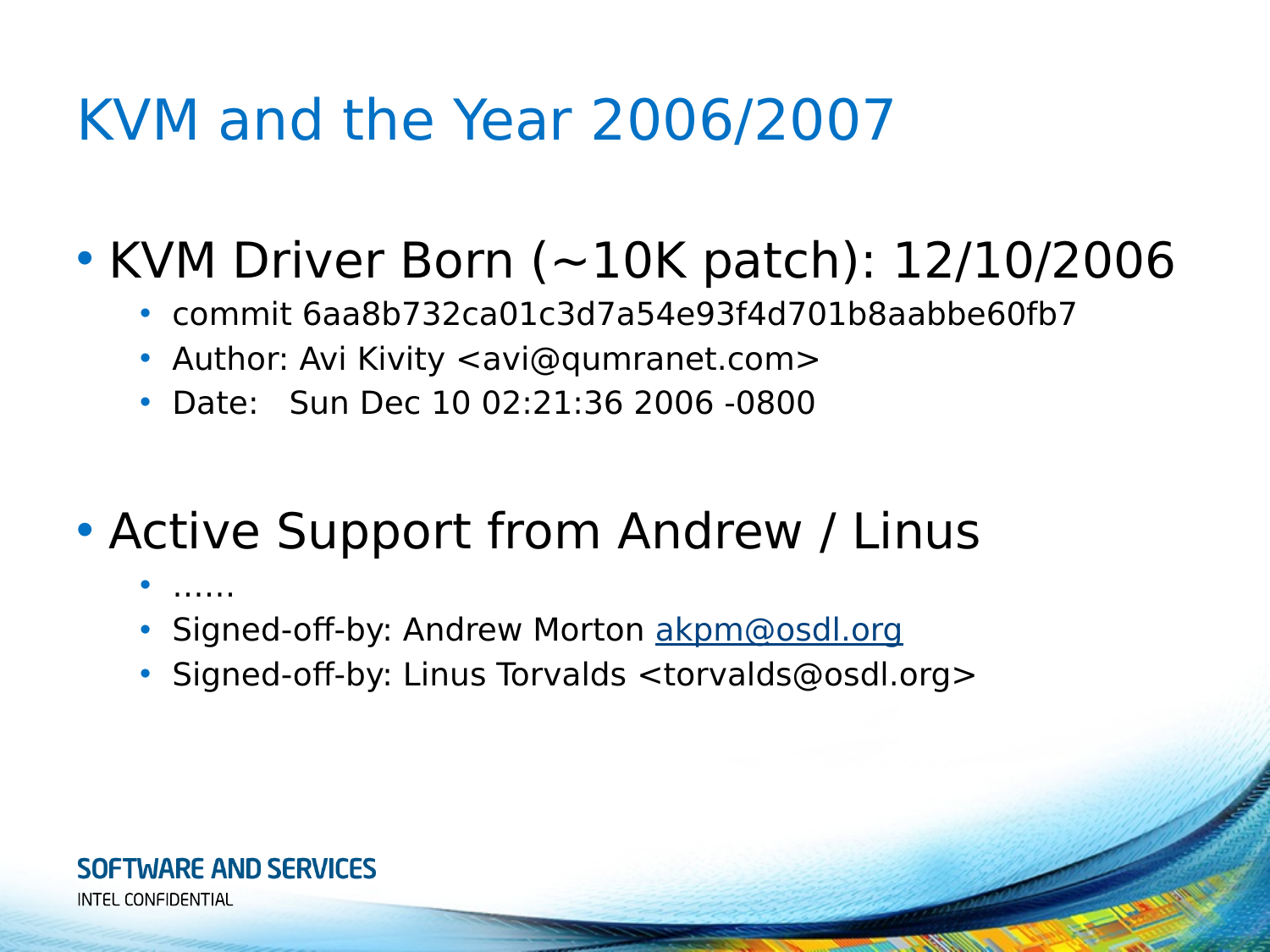

# KVM and the Year 2006/2007
KVM Driver Born (~10K patch): 12/10/2006
commit 6aa8b732ca01c3d7a54e93f4d701b8aabbe60fb7
Author: Avi Kivity <avi@qumranet.com>
Date:   Sun Dec 10 02:21:36 2006 -0800

Active Support from Andrew / Linus
……
Signed-off-by: Andrew Morton akpm@osdl.org
Signed-off-by: Linus Torvalds <torvalds@osdl.org>